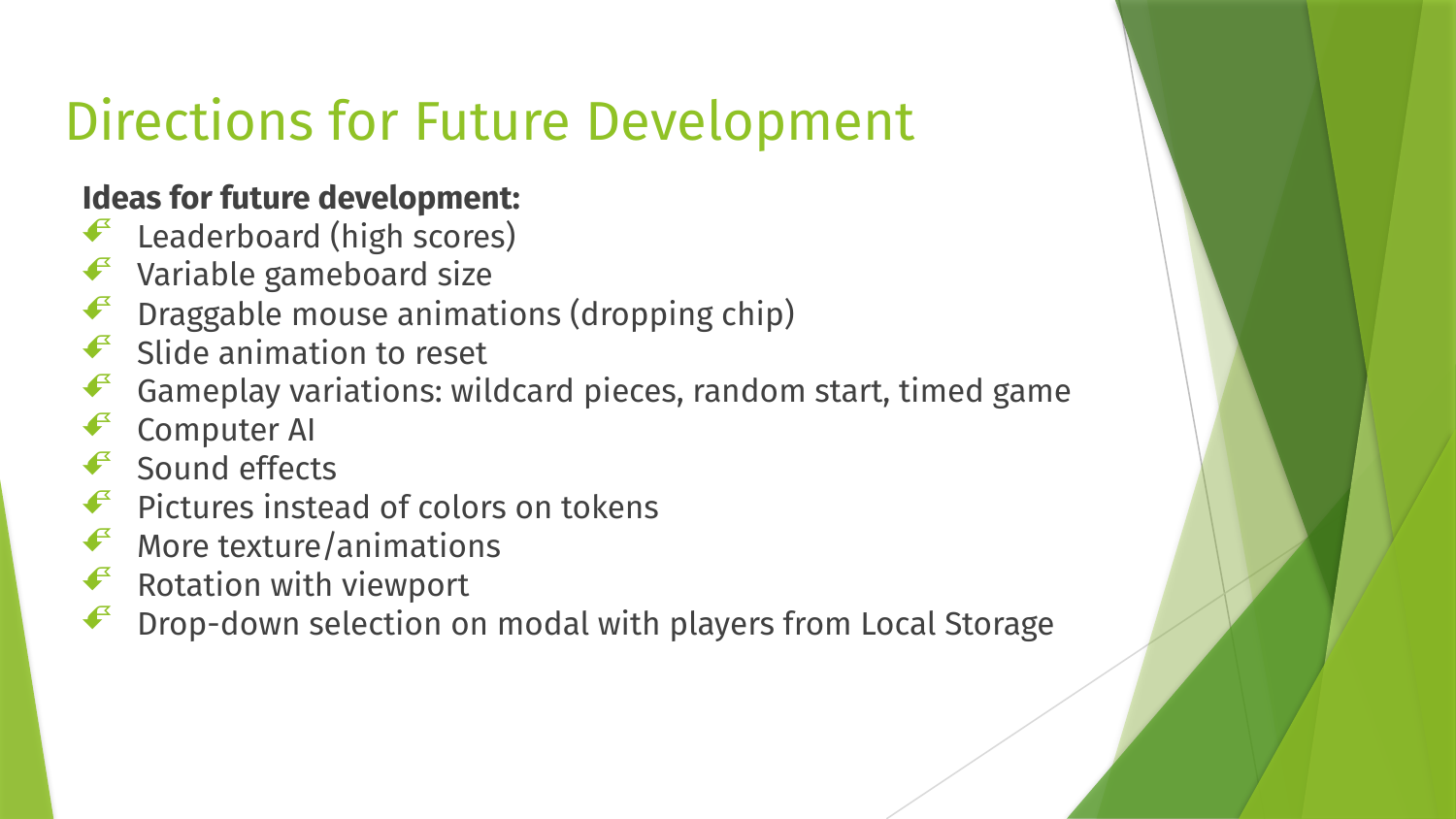

# Directions for Future Development
Ideas for future development:
Leaderboard (high scores)
Variable gameboard size
Draggable mouse animations (dropping chip)
Slide animation to reset
Gameplay variations: wildcard pieces, random start, timed game
Computer AI
Sound effects
Pictures instead of colors on tokens
More texture/animations
Rotation with viewport
Drop-down selection on modal with players from Local Storage